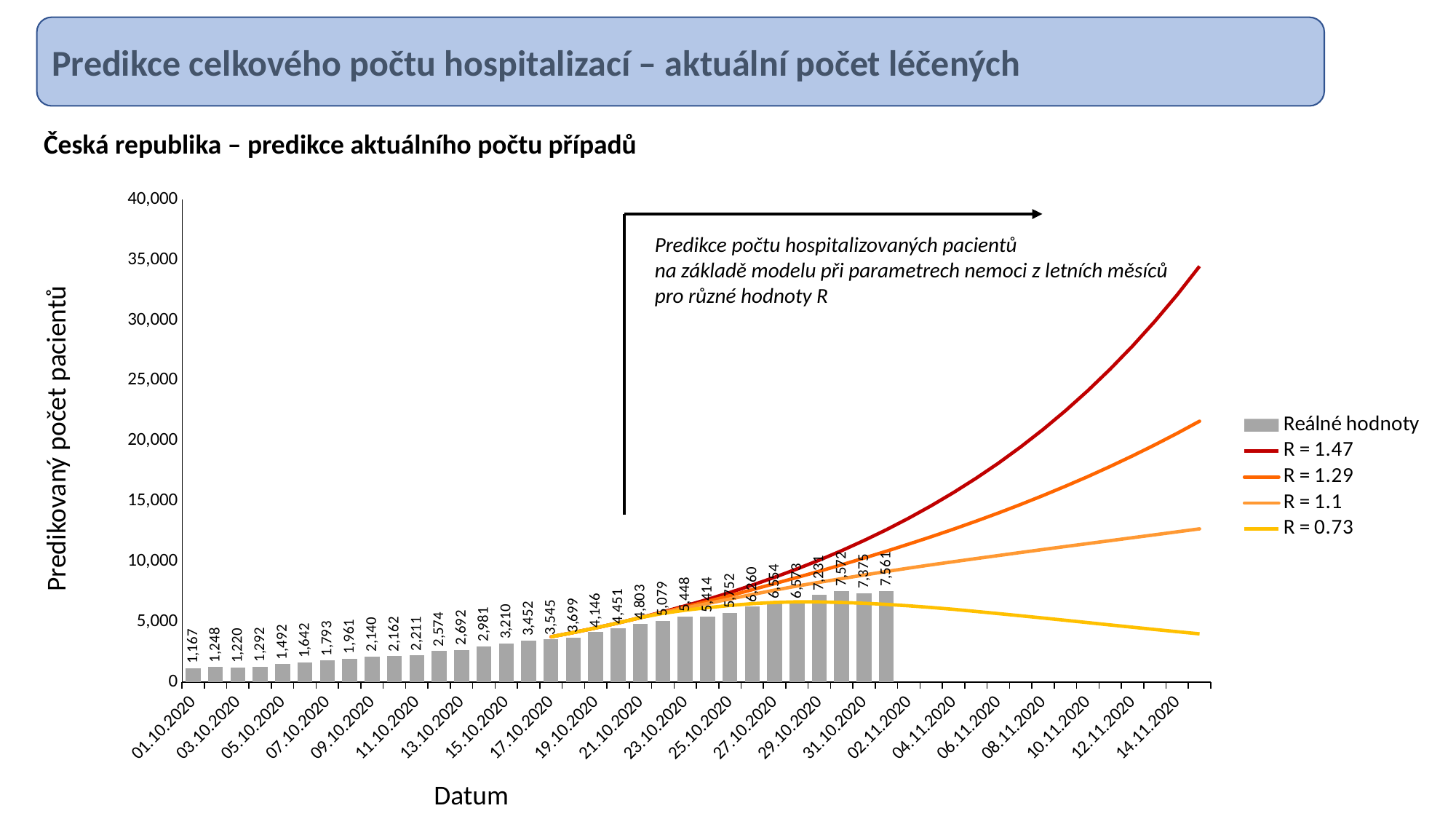

Predikce celkového počtu hospitalizací – aktuální počet léčených
Česká republika – predikce aktuálního počtu případů

### Chart

| Category | Reálné hodnoty | R = 1.47 | R = 1.29 | R = 1.1 | R = 0.73 |
|---|---|---|---|---|---|
| 01.10.2020 | 1166.9999999999998 | None | None | None | None |
| 02.10.2020 | 1248.0 | None | None | None | None |
| 03.10.2020 | 1219.9999999999998 | None | None | None | None |
| 04.10.2020 | 1292.0 | None | None | None | None |
| 05.10.2020 | 1492.0000000000002 | None | None | None | None |
| 06.10.2020 | 1642.0 | None | None | None | None |
| 07.10.2020 | 1793.0000000000002 | None | None | None | None |
| 08.10.2020 | 1961.0000000000002 | None | None | None | None |
| 09.10.2020 | 2140.0000000000005 | None | None | None | None |
| 10.10.2020 | 2162.0000000000005 | None | None | None | None |
| 11.10.2020 | 2211.0 | None | None | None | None |
| 12.10.2020 | 2574.0 | None | None | None | None |
| 13.10.2020 | 2692.0000000000005 | None | None | None | None |
| 14.10.2020 | 2981.0 | None | None | None | None |
| 15.10.2020 | 3210.0 | None | None | None | None |
| 16.10.2020 | 3452.0 | None | None | None | None |
| 17.10.2020 | 3544.9999999999995 | 3761.175224469383 | 3761.175224469383 | 3761.175224469383 | 3761.175224469383 |
| 18.10.2020 | 3699.000000000001 | 4114.960580058778 | 4114.960580058778 | 4114.960580058778 | 4114.960580058778 |
| 19.10.2020 | 4146.0 | 4500.774965339501 | 4500.774965339501 | 4500.774965339501 | 4500.774965339501 |
| 20.10.2020 | 4451.0 | 4911.67948133914 | 4911.67948133914 | 4911.67948133914 | 4911.67948133914 |
| 21.10.2020 | 4803.0 | 5352.089758467533 | 5352.089758467533 | 5352.089758467533 | 5352.089758467533 |
| 22.10.2020 | 5079.000000000001 | 5825.827200321514 | 5796.238853322239 | 5765.099754383797 | 5704.465353562427 |
| 23.10.2020 | 5448.0 | 6328.838673817272 | 6240.9609626923575 | 6148.421063240854 | 5968.250928323694 |
| 24.10.2020 | 5413.999999999999 | 6864.377204329182 | 6697.2507299158415 | 6521.216087350085 | 6178.502635063631 |
| 25.10.2020 | 5752.0 | 7434.754636970457 | 7172.794159605371 | 6896.891075929214 | 6359.749483242291 |
| 26.10.2020 | 6260.0 | 8045.76800059755 | 7667.163412090919 | 7271.316979203481 | 6509.048704950346 |
| 27.10.2020 | 6554.0 | 8695.500876367085 | 8171.37750286813 | 7630.871497330588 | 6612.077366680225 |
| 28.10.2020 | 6572.999999999999 | 9384.47654368325 | 8680.939921889838 | 7967.823264237699 | 6660.800728536944 |
| 29.10.2020 | 7231.0 | 10118.585915309188 | 9197.818592120631 | 8281.46156766399 | 6653.858280918799 |
| 30.10.2020 | 7571.999999999999 | 10903.491954996429 | 9731.157410270802 | 8584.735343671176 | 6610.0803163675255 |
| 31.10.2020 | 7375.000000000001 | 11743.351868085661 | 10285.774726900325 | 8884.689970514984 | 6542.358960451826 |
| 01.11.2020 | 7561.0 | 12639.118362904377 | 10858.427177343008 | 9176.981578019782 | 6450.049968425306 |
| 02.11.2020 | None | 13595.570596306781 | 11446.976013057421 | 9456.97826213407 | 6332.451476378306 |
| 03.11.2020 | None | 14620.765688432046 | 12055.403229056361 | 9727.404193859462 | 6194.750043108843 |
| 04.11.2020 | None | 15718.141429273814 | 12684.926648727005 | 9988.931215118842 | 6038.596743049697 |
| 05.11.2020 | None | 16892.405873504104 | 13338.091775802066 | 10244.010352442741 | 5867.456078221405 |
| 06.11.2020 | None | 18150.475728581005 | 14019.054905258417 | 10497.309472799294 | 5688.997264694909 |
| 07.11.2020 | None | 19499.16443512057 | 14729.359161571201 | 10749.654585453854 | 5507.284192456546 |
| 08.11.2020 | None | 20946.224860569284 | 15469.777155335123 | 10999.789729352404 | 5322.406699531749 |
| 09.11.2020 | None | 22497.14749900933 | 16239.505366230049 | 11245.006933547334 | 5132.348167000515 |
| 10.11.2020 | None | 24159.88710723527 | 17041.82920030025 | 11487.609374461565 | 4939.666048121624 |
| 11.11.2020 | None | 25943.481956455278 | 17880.74873006344 | 11730.82432744516 | 4748.1380151001495 |
| 12.11.2020 | None | 27855.37832936904 | 18756.762854536584 | 11973.869113180708 | 4557.564900770396 |
| 13.11.2020 | None | 29907.82027281202 | 19673.726873996096 | 12218.896248261004 | 4370.8211699152735 |
| 14.11.2020 | None | 32110.14875601995 | 20632.115149824484 | 12464.544662757591 | 4187.453846118551 |
| 15.11.2020 | None | 34472.77143706885 | 21633.48277555158 | 12710.258875248608 | 4007.0325510367584 |
Predikce počtu hospitalizovaných pacientů
na základě modelu při parametrech nemoci z letních měsíců
pro různé hodnoty R
Predikovaný počet pacientů
Datum